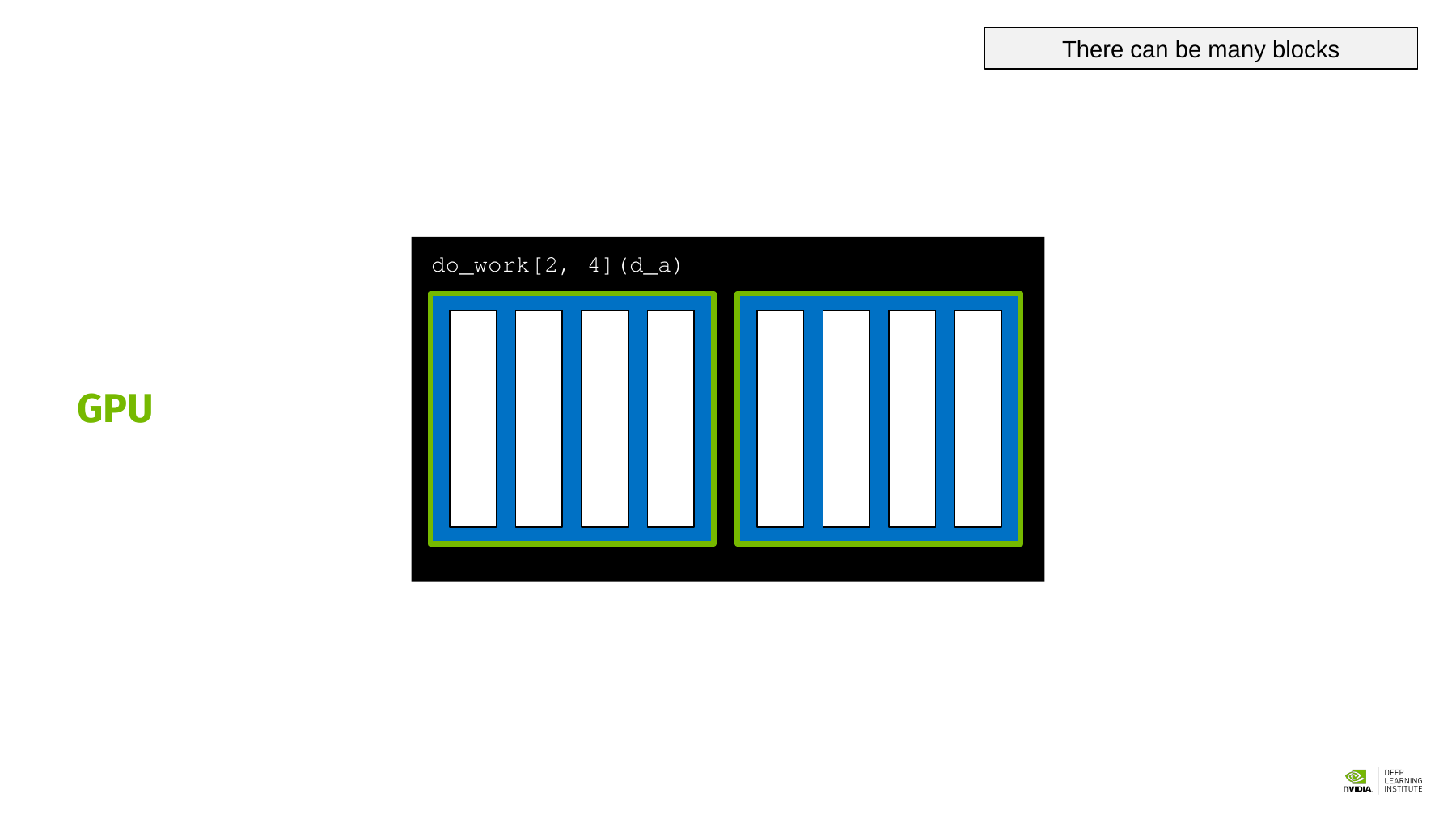

There can be many blocks

do_work[2, 4](d_a)
GPU